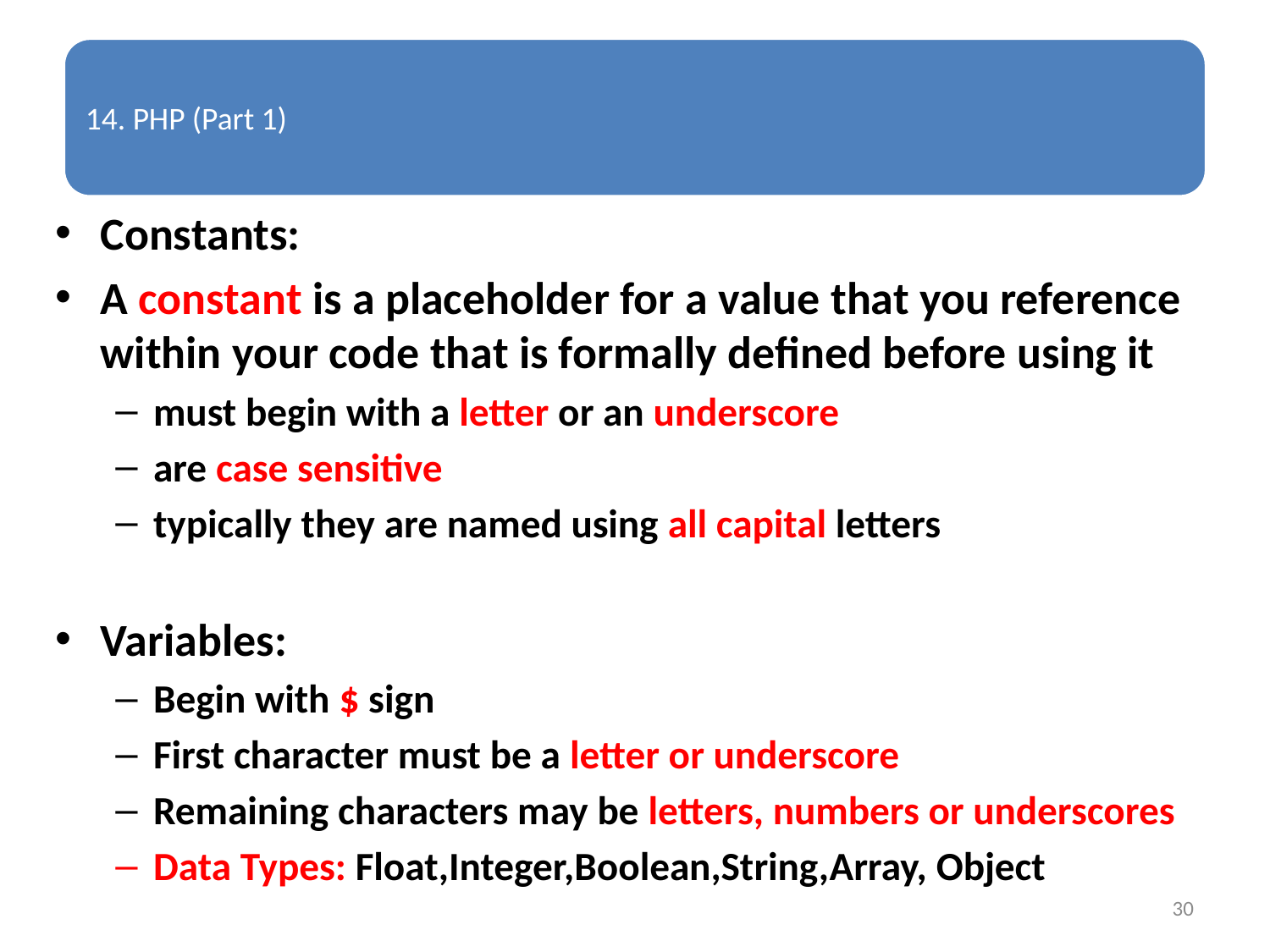

14. PHP (Part 1)
Constants:
A constant is a placeholder for a value that you reference within your code that is formally defined before using it
must begin with a letter or an underscore
are case sensitive
typically they are named using all capital letters

Variables:
Begin with $ sign
First character must be a letter or underscore
Remaining characters may be letters, numbers or underscores
Data Types: Float,Integer,Boolean,String,Array, Object

30